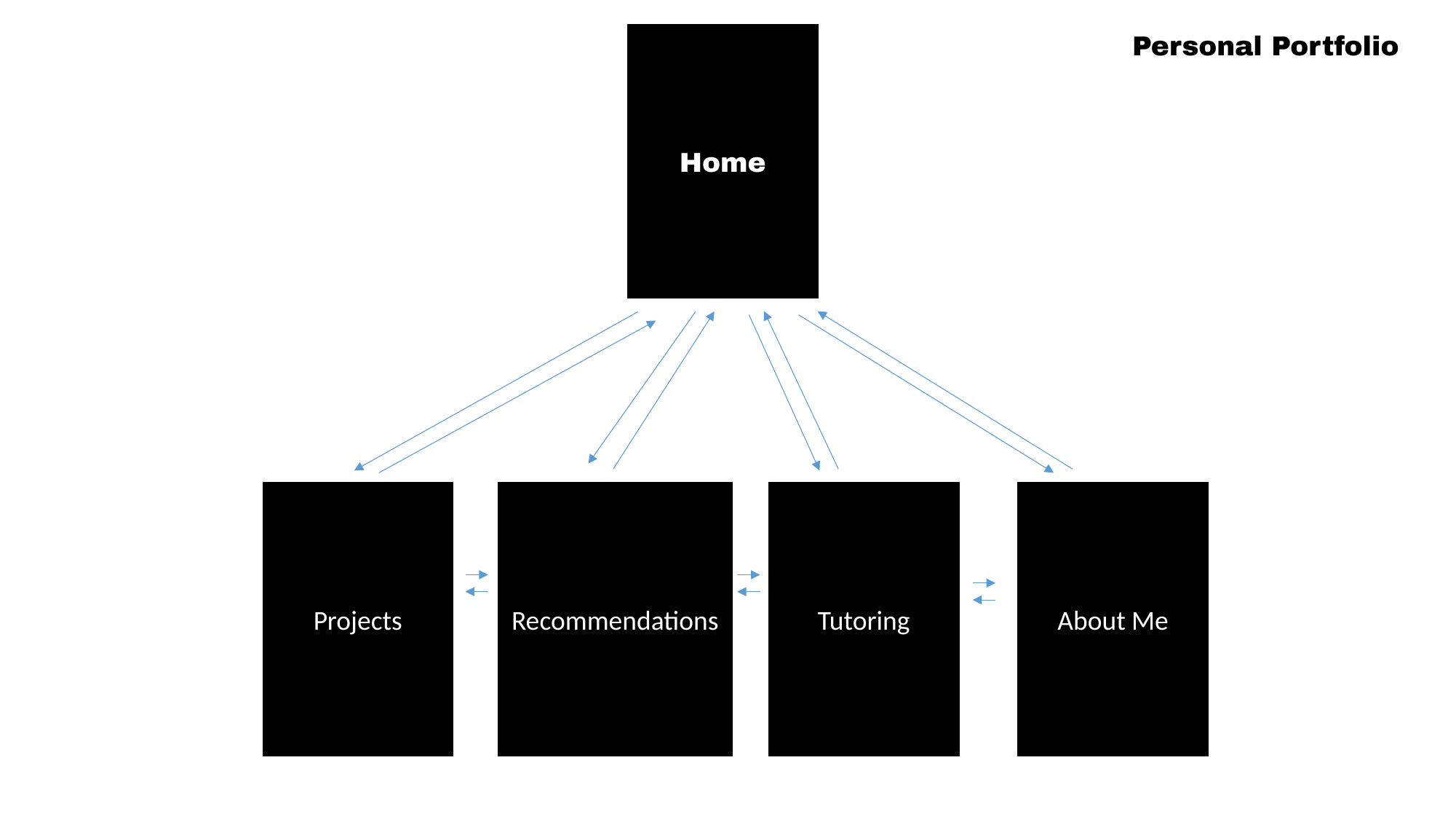

Personal Portfolio
Home
Projects
Recommendations
Tutoring
About Me